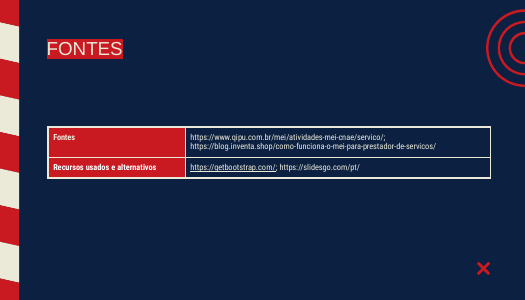

# FONTES
| Fontes | https://www.qipu.com.br/mei/atividades-mei-cnae/servico/; https://blog.inventa.shop/como-funciona-o-mei-para-prestador-de-servicos/ |
| --- | --- |
| Recursos usados ​​e alternativos | https://getbootstrap.com/; https://slidesgo.com/pt/ |